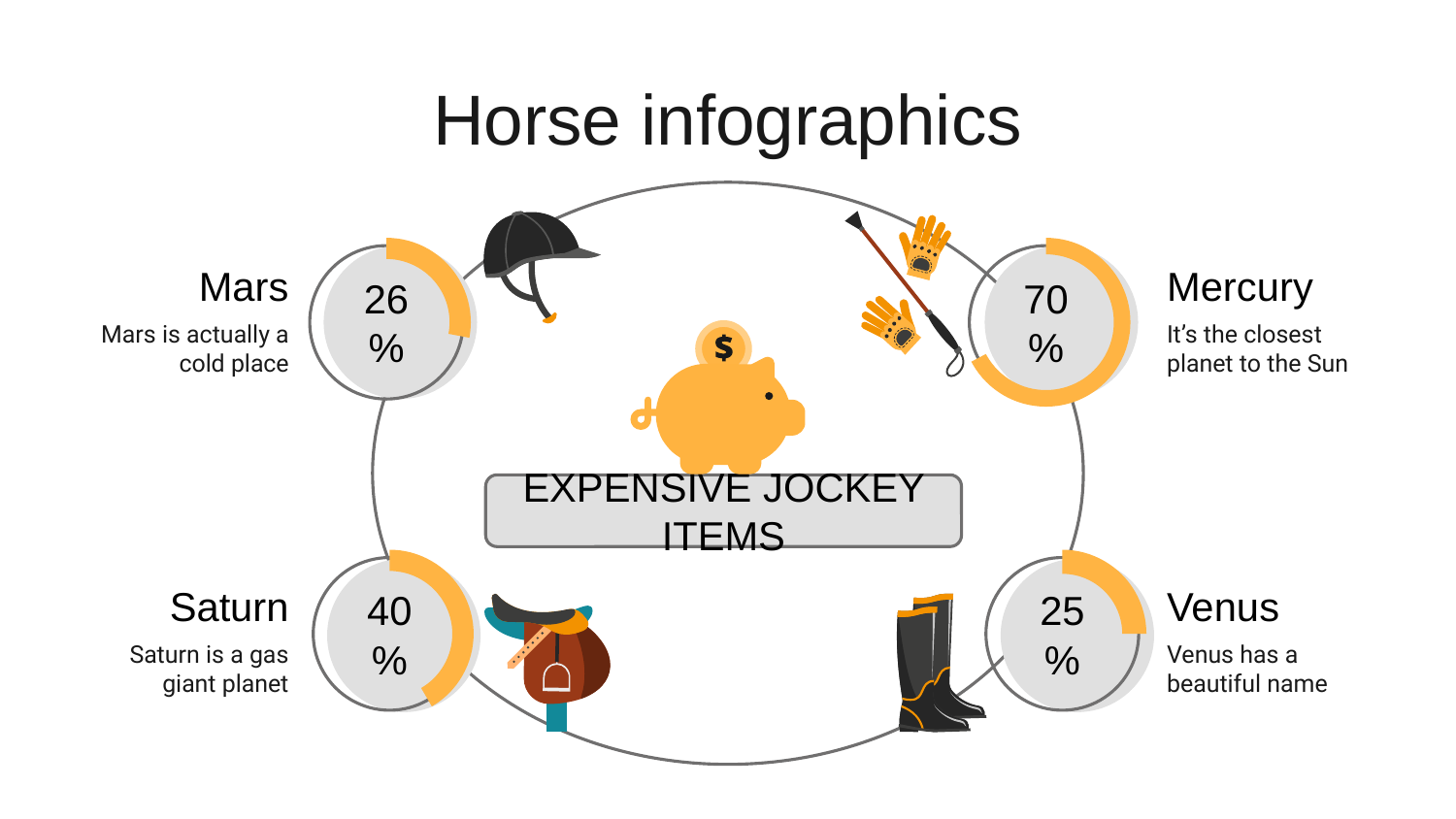

# Horse infographics

26%

70%

Mars
Mars is actually a cold place
Mercury
It’s the closest planet to the Sun

EXPENSIVE JOCKEY ITEMS

40%

25%

Saturn
Saturn is a gas giant planet
Venus
Venus has a beautiful name